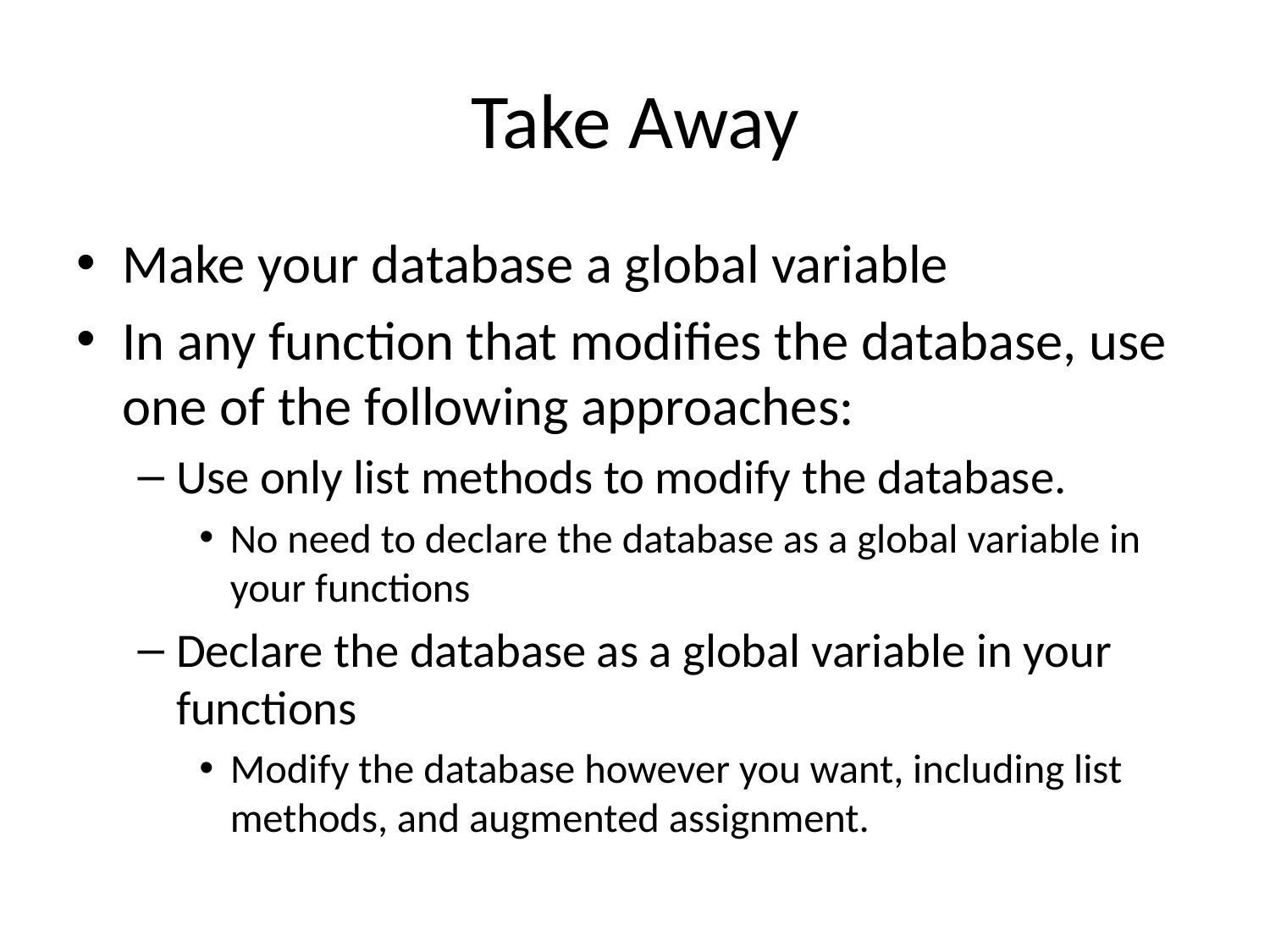

# Take Away
Make your database a global variable
In any function that modifies the database, use one of the following approaches:
Use only list methods to modify the database.
No need to declare the database as a global variable in your functions
Declare the database as a global variable in your functions
Modify the database however you want, including list methods, and augmented assignment.